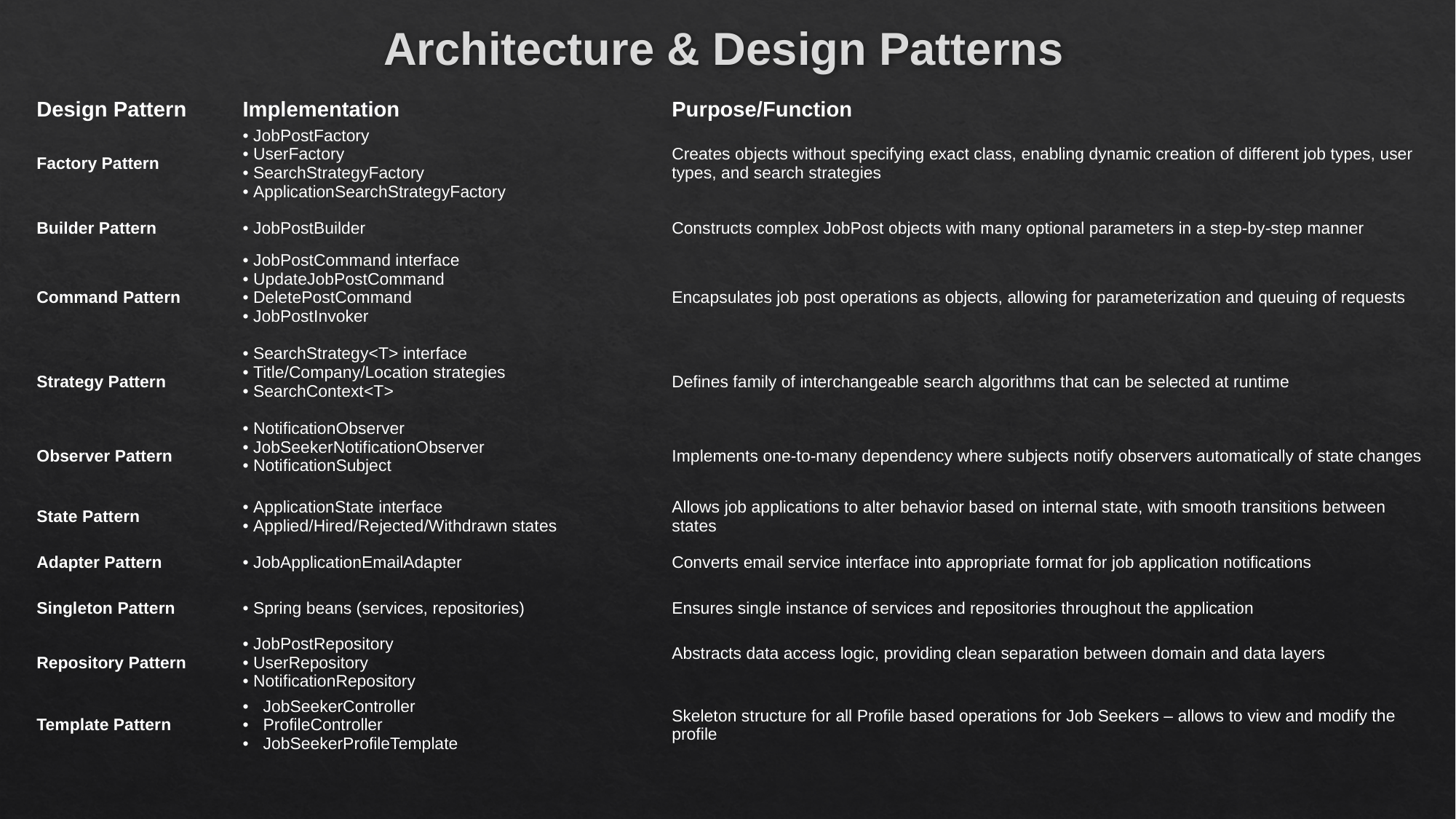

# Architecture & Design Patterns
| Design Pattern | Implementation | Purpose/Function |
| --- | --- | --- |
| Factory Pattern | • JobPostFactory • UserFactory • SearchStrategyFactory • ApplicationSearchStrategyFactory | Creates objects without specifying exact class, enabling dynamic creation of different job types, user types, and search strategies |
| Builder Pattern | • JobPostBuilder | Constructs complex JobPost objects with many optional parameters in a step-by-step manner |
| Command Pattern | • JobPostCommand interface • UpdateJobPostCommand • DeletePostCommand • JobPostInvoker | Encapsulates job post operations as objects, allowing for parameterization and queuing of requests |
| Strategy Pattern | • SearchStrategy<T> interface • Title/Company/Location strategies • SearchContext<T> | Defines family of interchangeable search algorithms that can be selected at runtime |
| Observer Pattern | • NotificationObserver • JobSeekerNotificationObserver • NotificationSubject | Implements one-to-many dependency where subjects notify observers automatically of state changes |
| State Pattern | • ApplicationState interface • Applied/Hired/Rejected/Withdrawn states | Allows job applications to alter behavior based on internal state, with smooth transitions between states |
| Adapter Pattern | • JobApplicationEmailAdapter | Converts email service interface into appropriate format for job application notifications |
| Singleton Pattern | • Spring beans (services, repositories) | Ensures single instance of services and repositories throughout the application |
| Repository Pattern | • JobPostRepository • UserRepository • NotificationRepository | Abstracts data access logic, providing clean separation between domain and data layers |
| Template Pattern | JobSeekerController ProfileController JobSeekerProfileTemplate | Skeleton structure for all Profile based operations for Job Seekers – allows to view and modify the profile |